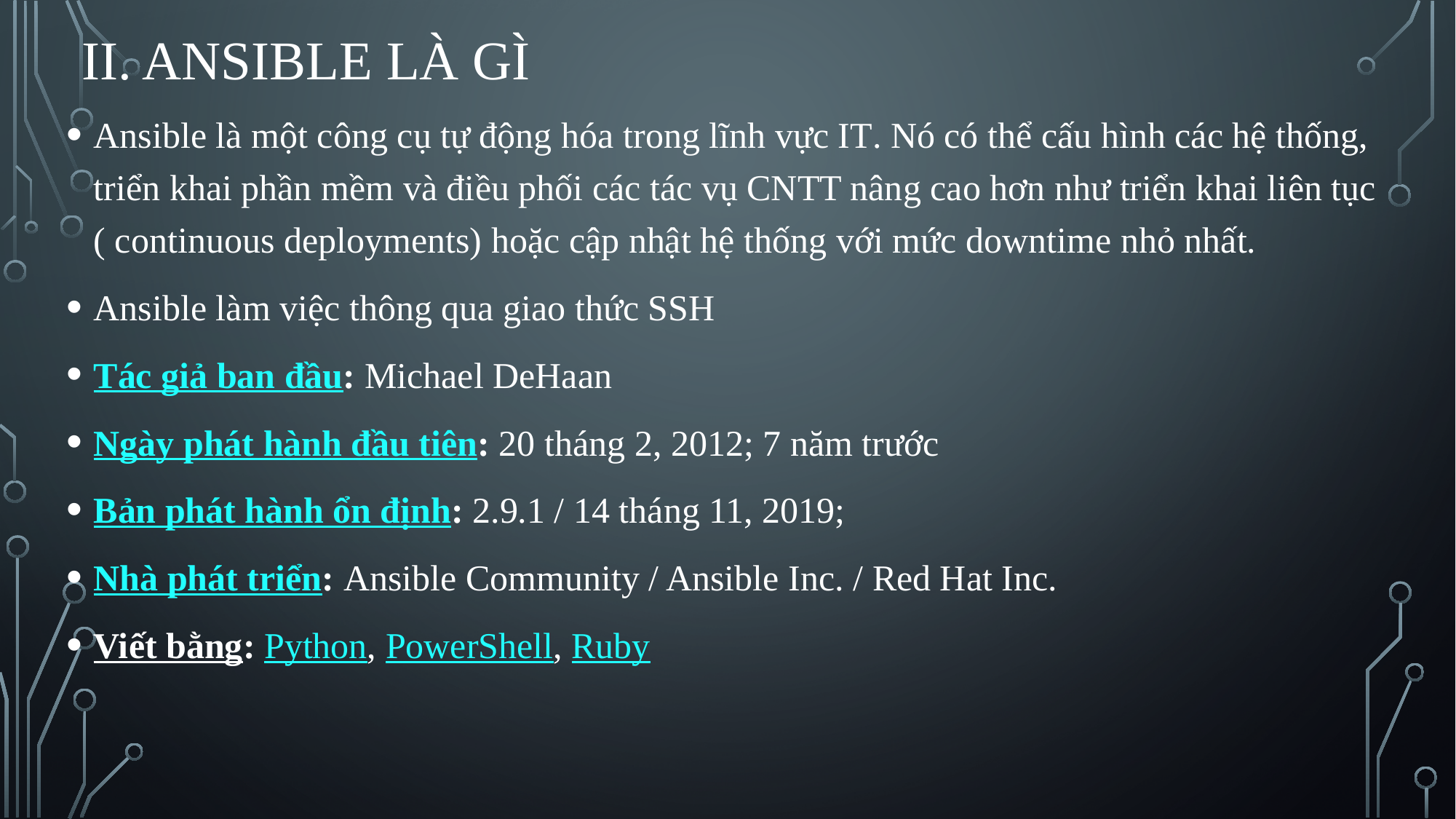

# II. Ansible là gì
Ansible là một công cụ tự động hóa trong lĩnh vực IT. Nó có thể cấu hình các hệ thống, triển khai phần mềm và điều phối các tác vụ CNTT nâng cao hơn như triển khai liên tục ( continuous deployments) hoặc cập nhật hệ thống với mức downtime nhỏ nhất.
Ansible làm việc thông qua giao thức SSH
Tác giả ban đầu: Michael DeHaan
Ngày phát hành đầu tiên: 20 tháng 2, 2012; 7 năm trước
Bản phát hành ổn định: 2.9.1 / 14 tháng 11, 2019;
Nhà phát triển: Ansible Community / Ansible Inc. / Red Hat Inc.
Viết bằng: Python, PowerShell, Ruby